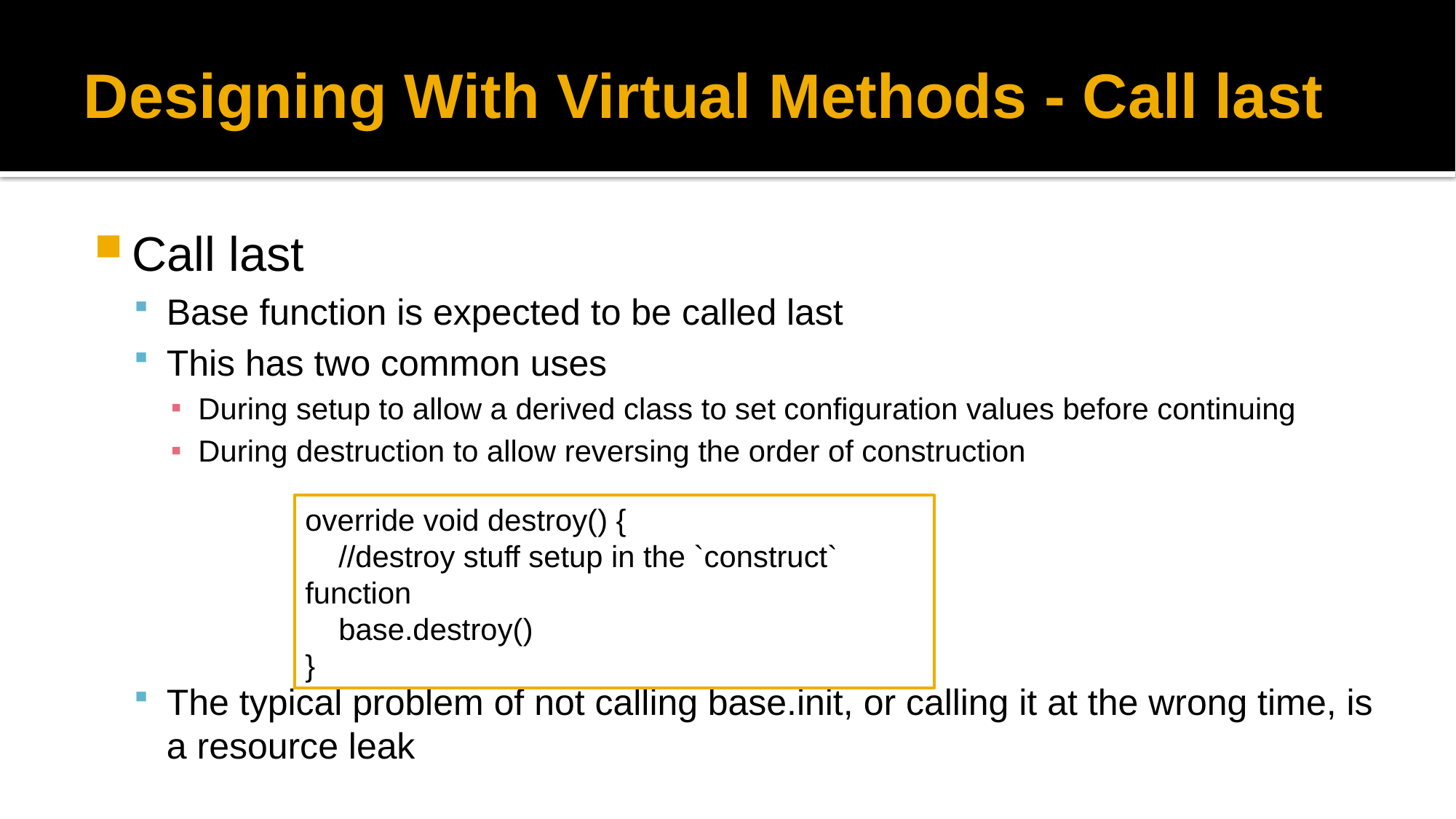

# Designing With Virtual Methods - Call last
Call last
Base function is expected to be called last
This has two common uses
During setup to allow a derived class to set configuration values before continuing
During destruction to allow reversing the order of construction

The typical problem of not calling base.init, or calling it at the wrong time, is a resource leak
override void destroy() {
    //destroy stuff setup in the `construct` function
    base.destroy()
}